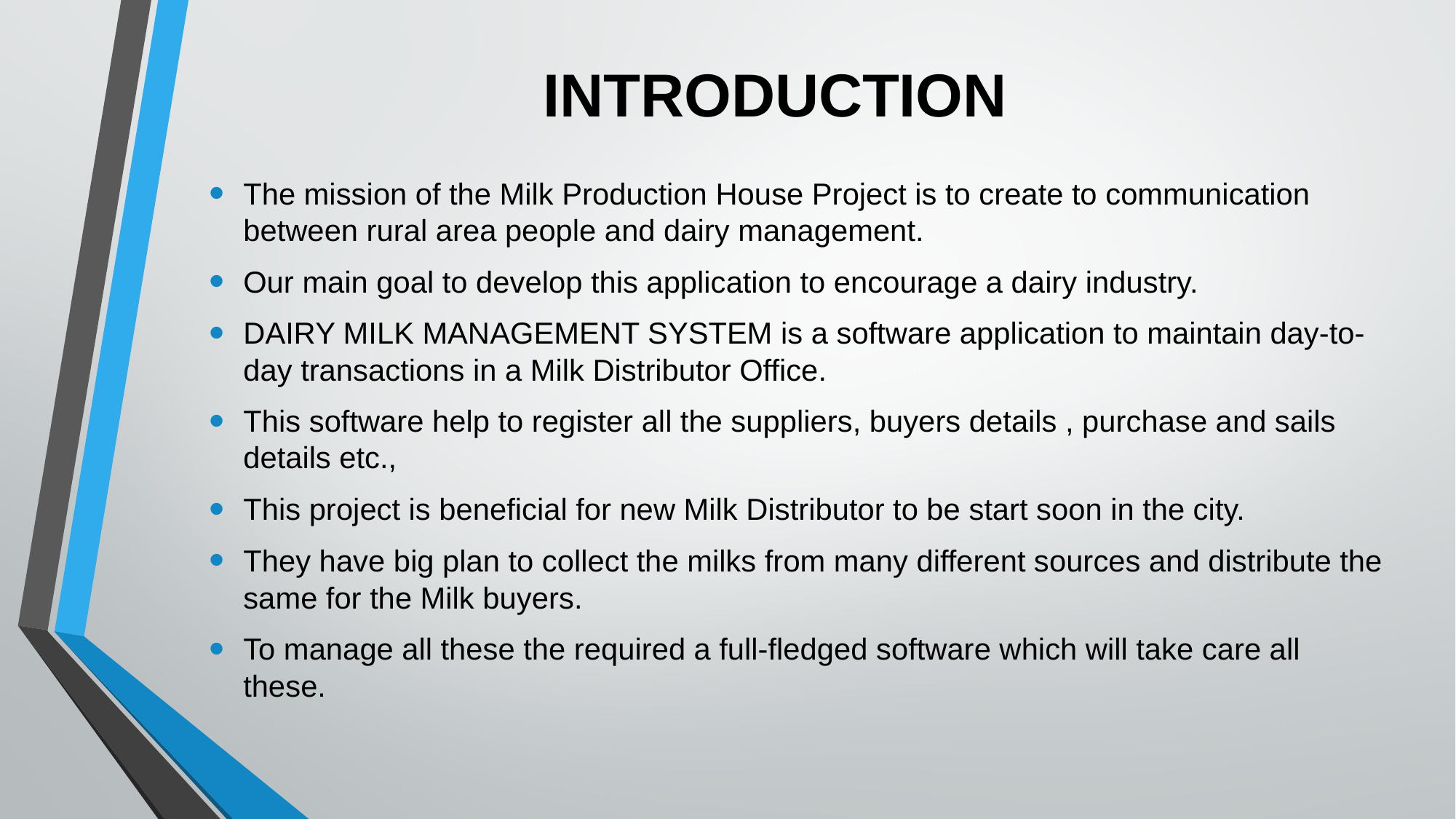

# INTRODUCTION
The mission of the Milk Production House Project is to create to communication between rural area people and dairy management.
Our main goal to develop this application to encourage a dairy industry.
DAIRY MILK MANAGEMENT SYSTEM is a software application to maintain day-to-day transactions in a Milk Distributor Office.
This software help to register all the suppliers, buyers details , purchase and sails details etc.,
This project is beneficial for new Milk Distributor to be start soon in the city.
They have big plan to collect the milks from many different sources and distribute the same for the Milk buyers.
To manage all these the required a full-fledged software which will take care all these.